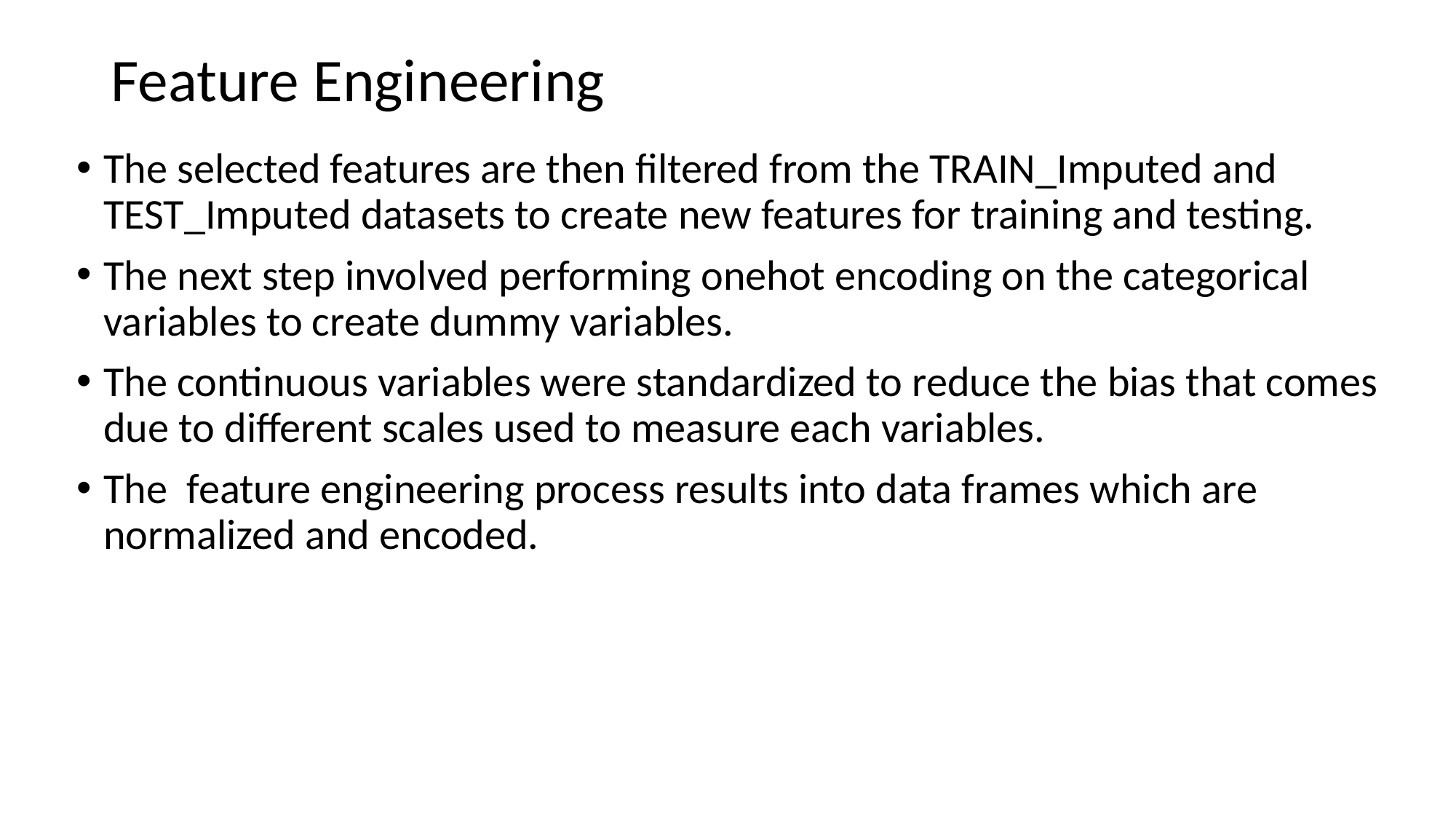

# Feature Engineering
The selected features are then filtered from the TRAIN_Imputed and TEST_Imputed datasets to create new features for training and testing.
The next step involved performing onehot encoding on the categorical variables to create dummy variables.
The continuous variables were standardized to reduce the bias that comes due to different scales used to measure each variables.
The  feature engineering process results into data frames which are normalized and encoded.